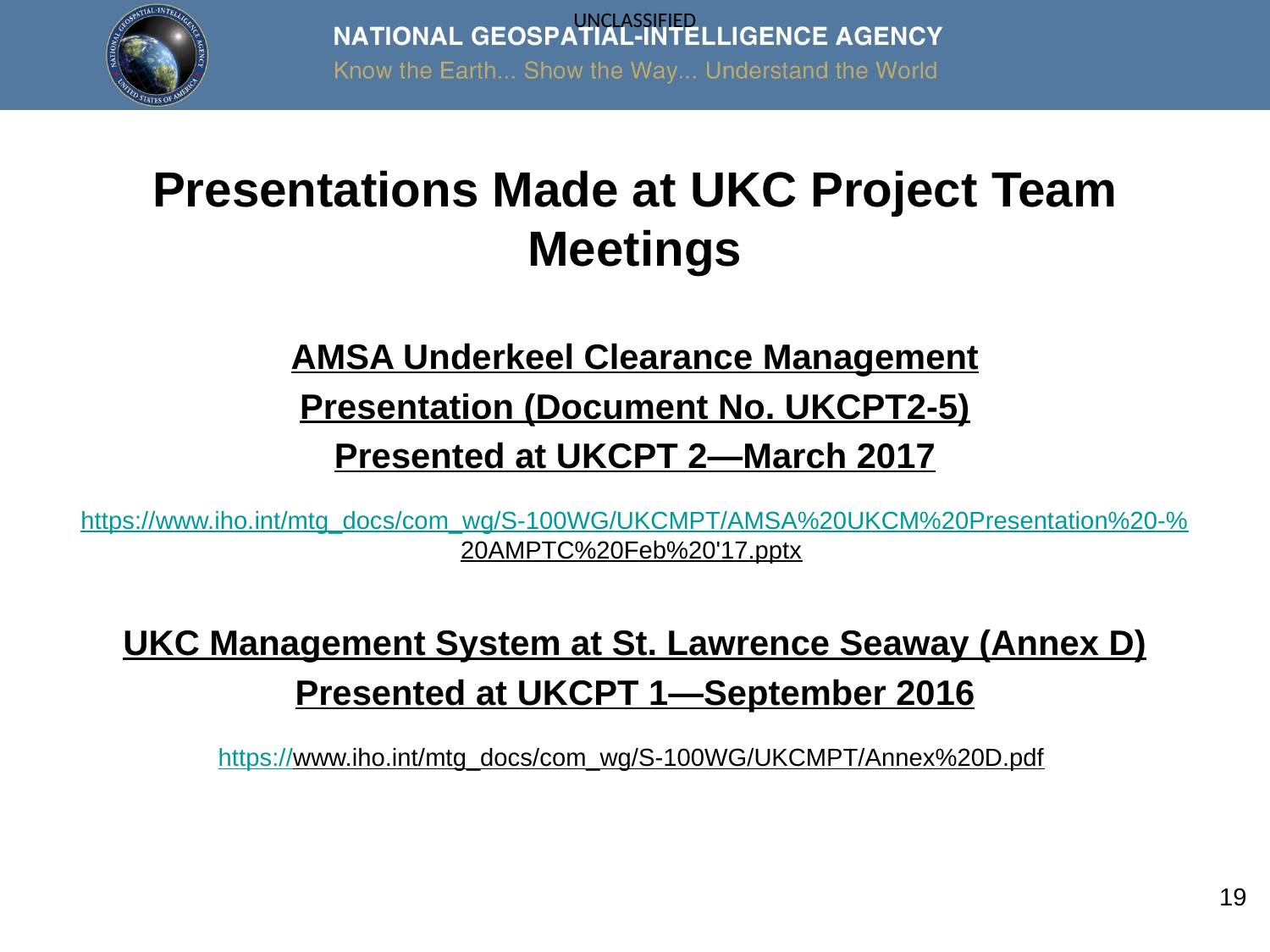

# Presentations Made at UKC Project Team Meetings
AMSA Underkeel Clearance Management
Presentation (Document No. UKCPT2-5)
Presented at UKCPT 2—March 2017

https://www.iho.int/mtg_docs/com_wg/S-100WG/UKCMPT/AMSA%20UKCM%20Presentation%20-%20AMPTC%20Feb%20'17.pptx

UKC Management System at St. Lawrence Seaway (Annex D)
Presented at UKCPT 1—September 2016

https://www.iho.int/mtg_docs/com_wg/S-100WG/UKCMPT/Annex%20D.pdf